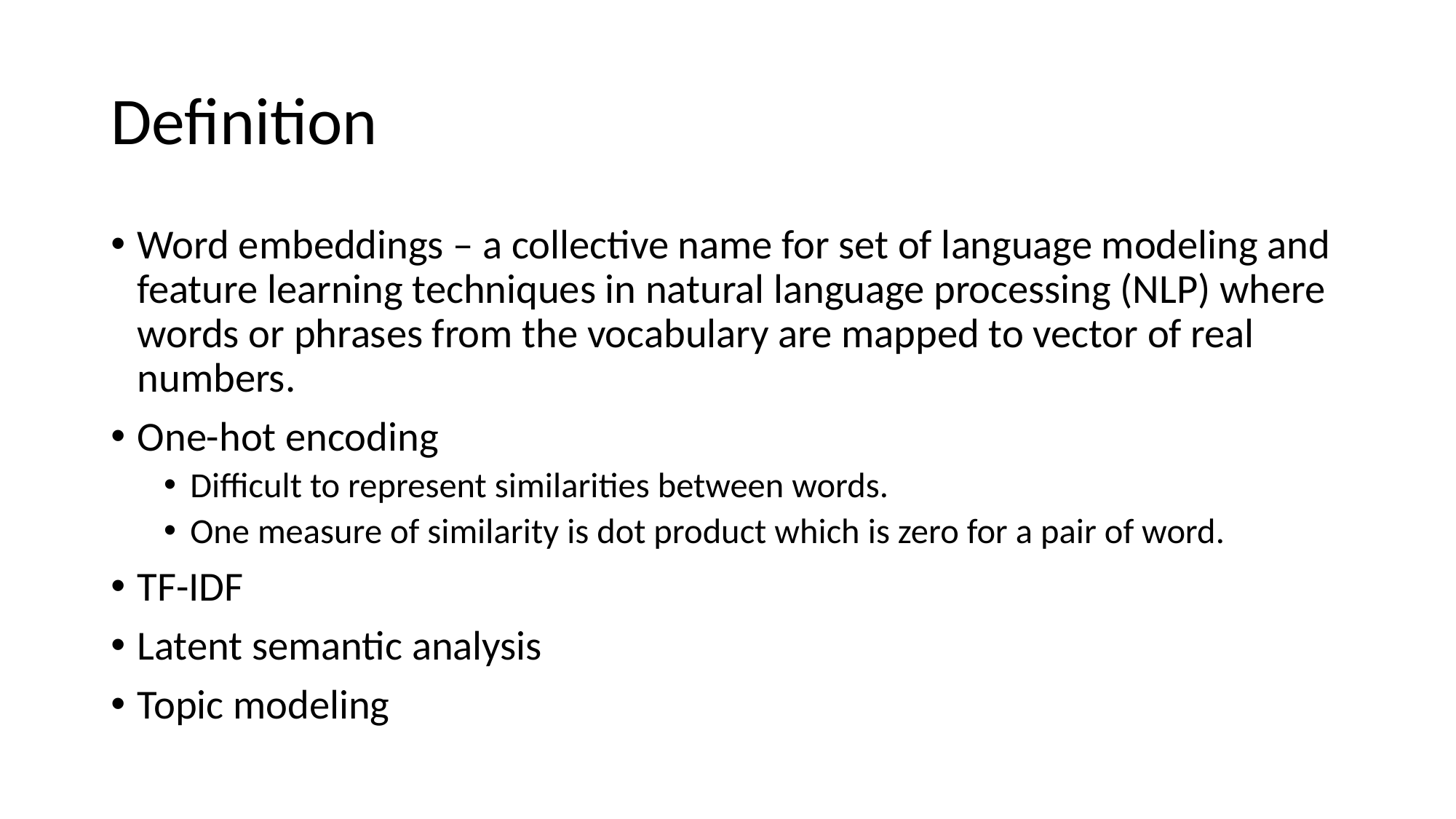

# Definition
Word embeddings – a collective name for set of language modeling and feature learning techniques in natural language processing (NLP) where words or phrases from the vocabulary are mapped to vector of real numbers.
One-hot encoding
Difficult to represent similarities between words.
One measure of similarity is dot product which is zero for a pair of word.
TF-IDF
Latent semantic analysis
Topic modeling